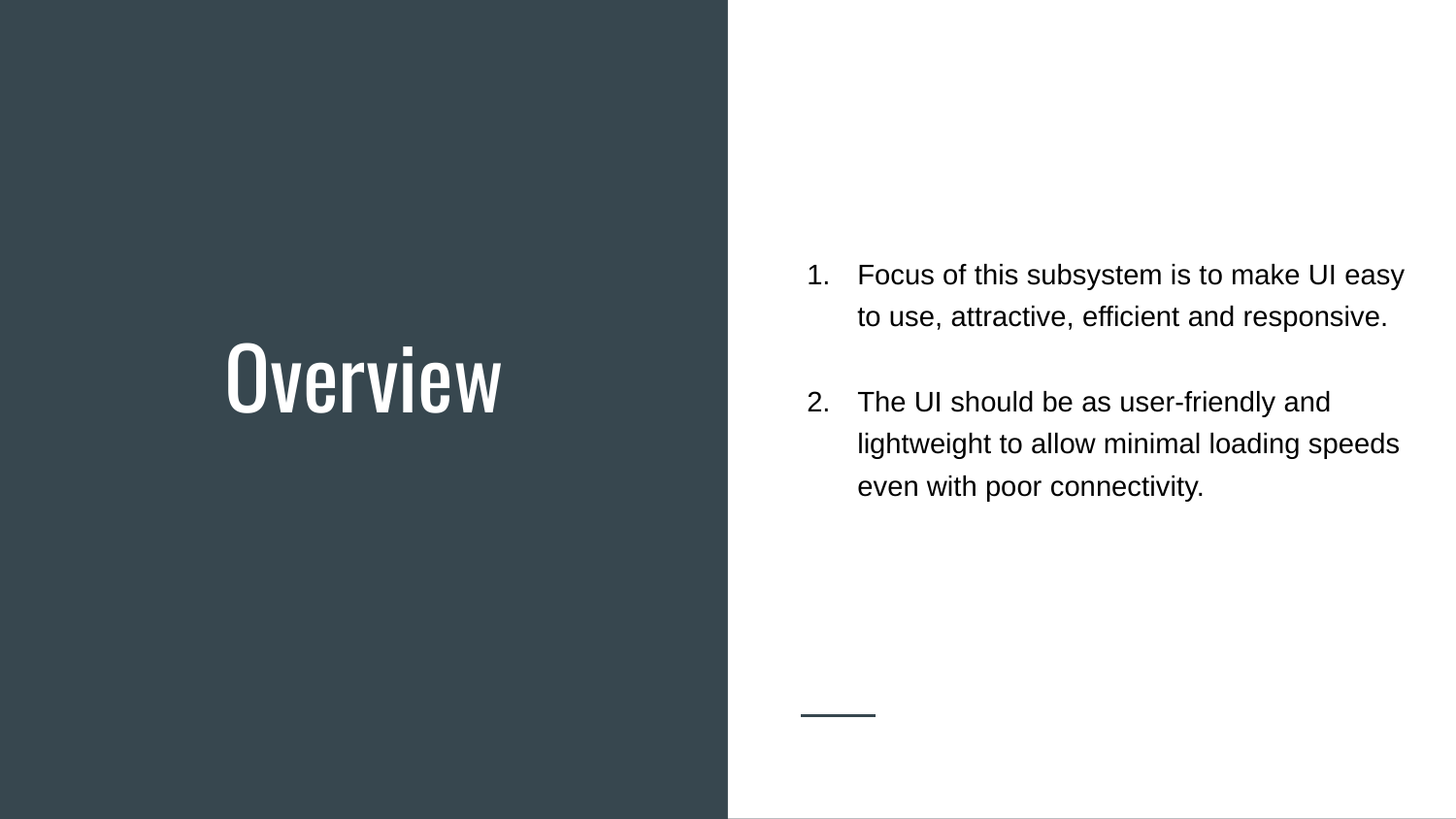

# Overview
Focus of this subsystem is to make UI easy to use, attractive, efficient and responsive.

The UI should be as user-friendly and lightweight to allow minimal loading speeds even with poor connectivity.